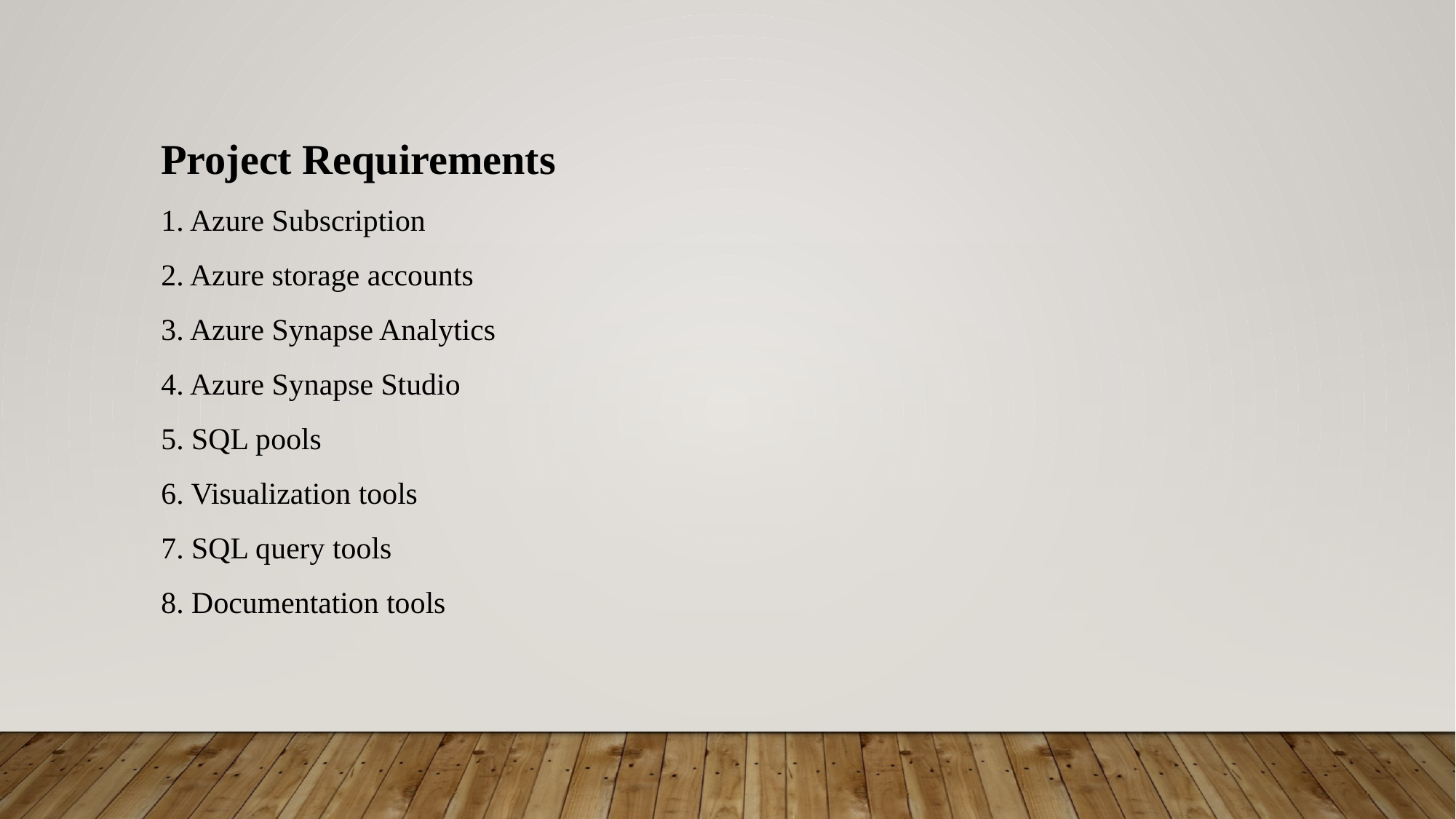

Project Requirements
1. Azure Subscription
2. Azure storage accounts
3. Azure Synapse Analytics
4. Azure Synapse Studio
5. SQL pools
6. Visualization tools
7. SQL query tools
8. Documentation tools